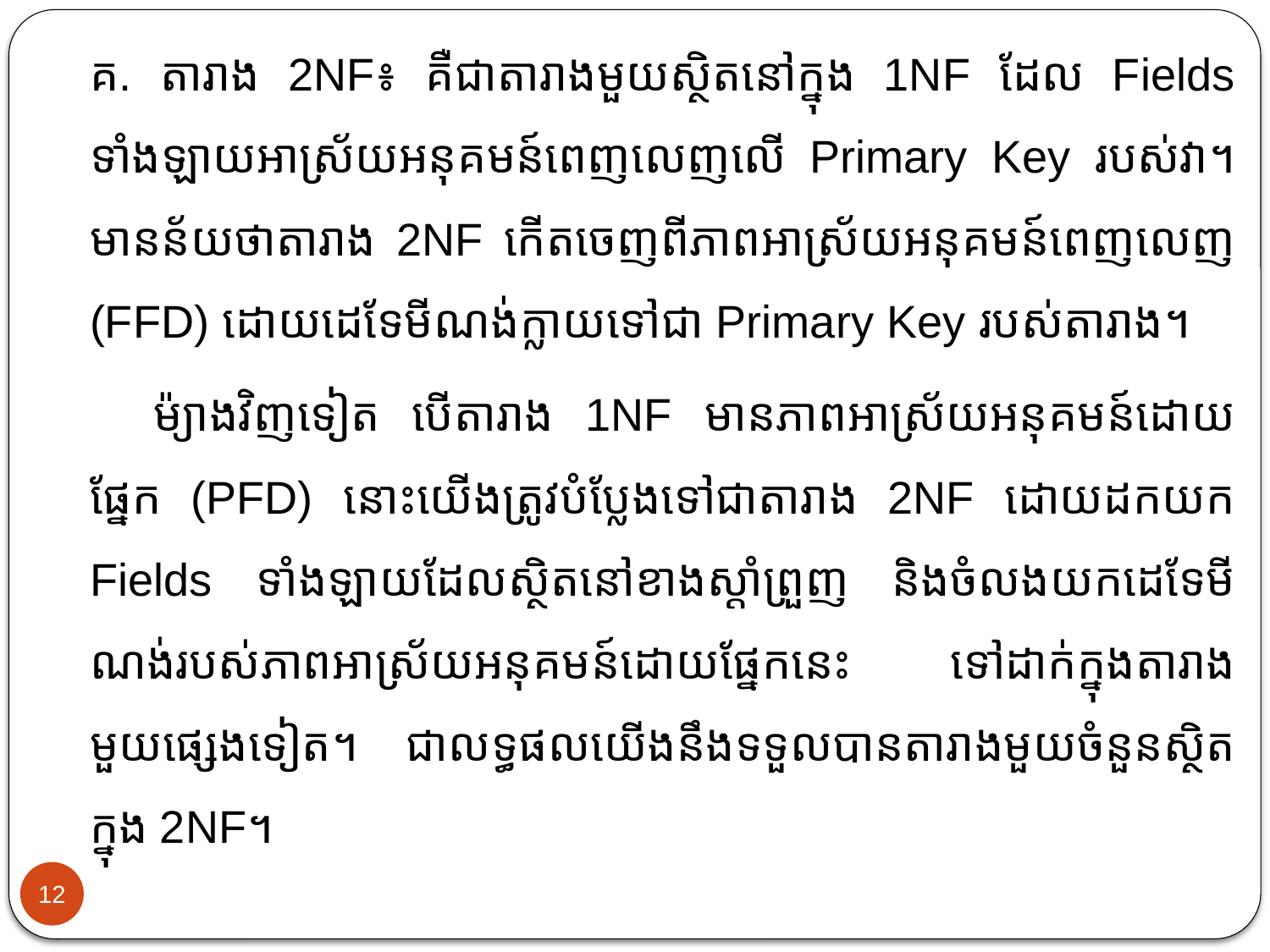

គ. តារាង 2NF៖ គឺជាតារាងមួយស្ថិតនៅក្នុង 1NF ដែល Fields ទាំងឡាយអាស្រ័យអនុគមន៍ពេញលេញលើ Primary Key របស់វា។ មានន័យថាតារាង 2NF កើតចេញពីភាពអាស្រ័យអនុគមន៍ពេញលេញ (FFD) ដោយដេទែមីណង់ក្លាយទៅជា Primary Key របស់តារាង។
ម៉្យាងវិញទៀត បើតារាង 1NF មានភាពអាស្រ័យអនុគមន៍ដោយផ្នែក (PFD) នោះយើងត្រូវបំប្លែងទៅជាតារាង 2NF ដោយដកយក Fields ទាំងឡាយដែលស្ថិតនៅខាងស្តាំព្រួញ និងចំលងយកដេទែមីណង់របស់ភាពអាស្រ័យអនុគមន៍ដោយផ្នែកនេះ ទៅដាក់ក្នុងតារាងមួយផ្សេងទៀត។ ជាលទ្ធផលយើងនឹងទទួលបានតារាងមួយចំនួនស្ថិតក្នុង 2NF។

12